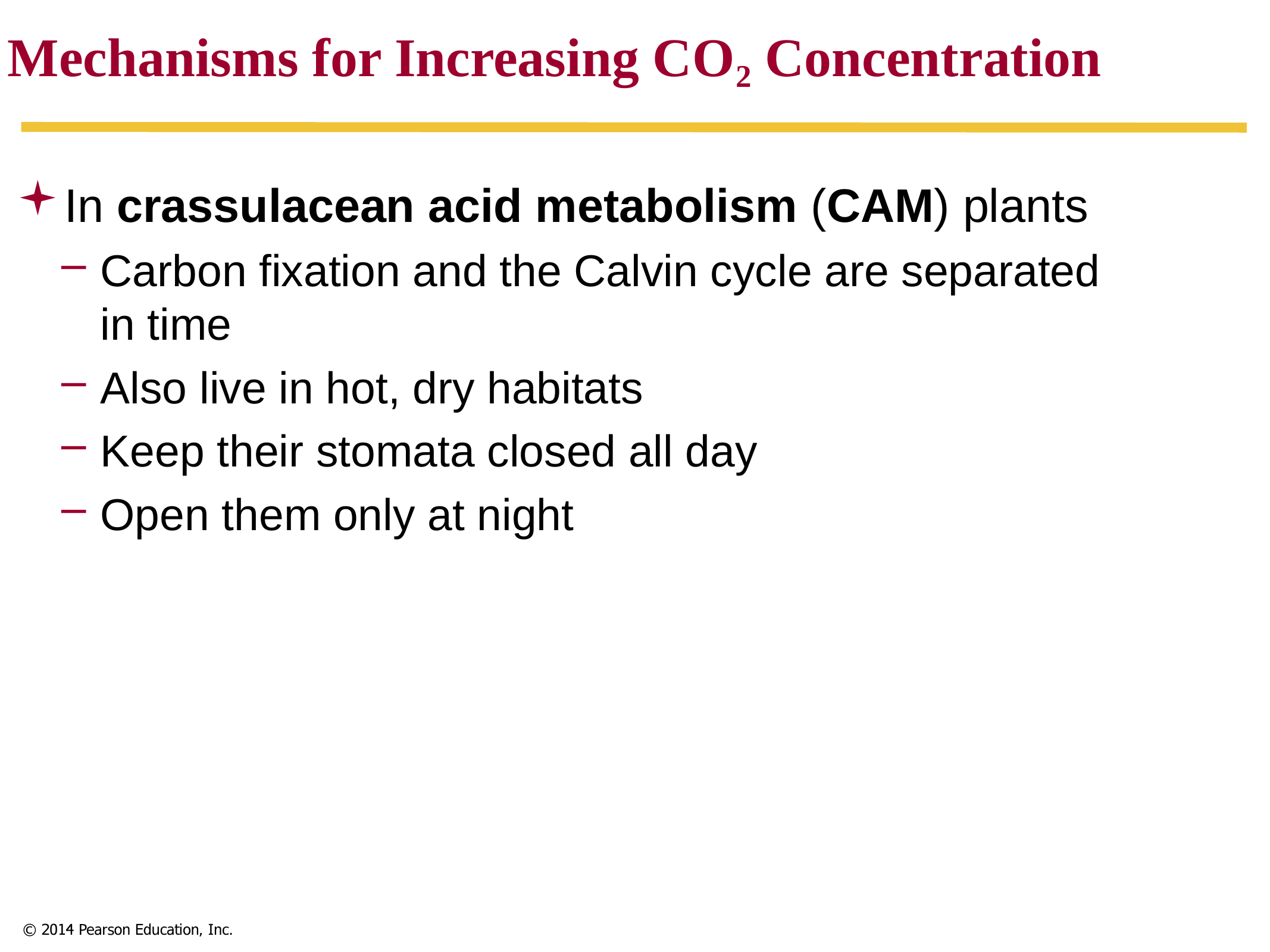

Mechanisms for Increasing CO2 Concentration

In crassulacean acid metabolism (CAM) plants
Carbon fixation and the Calvin cycle are separated
in time
Also live in hot, dry habitats
Keep their stomata closed all day
Open them only at night